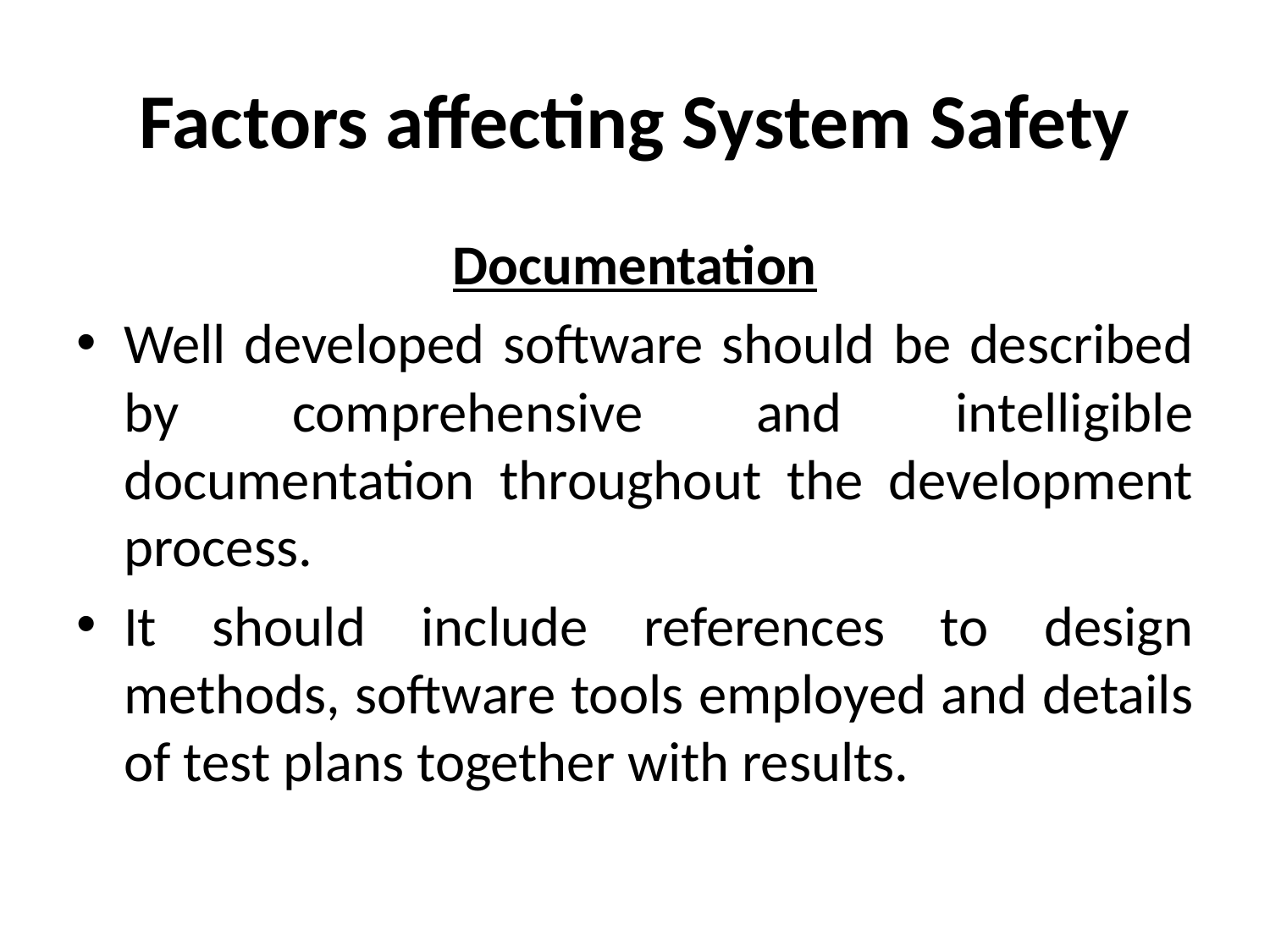

# Factors affecting System Safety
Documentation
Well developed software should be described by comprehensive and intelligible documentation throughout the development process.
It should include references to design methods, software tools employed and details of test plans together with results.